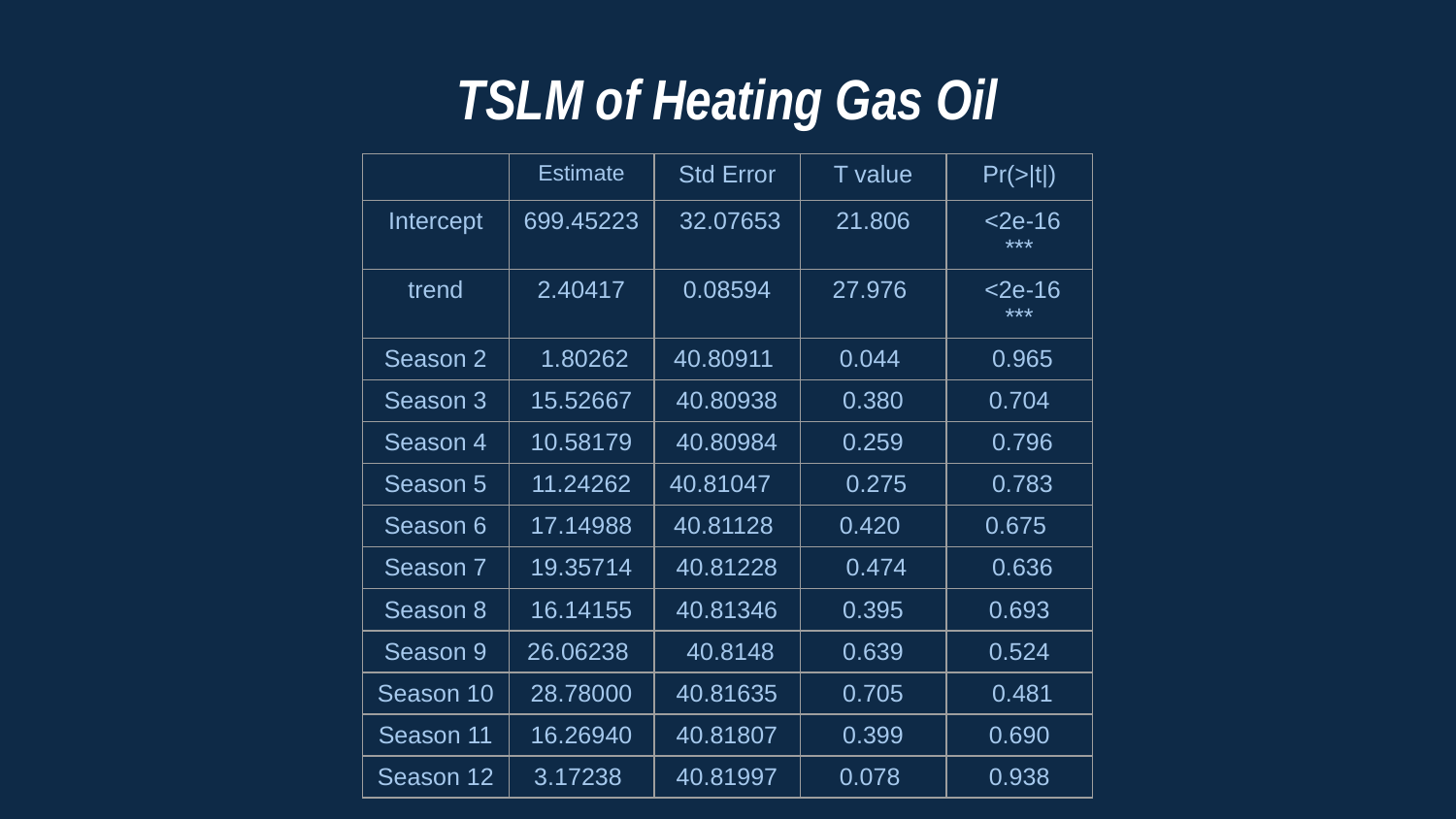

# TSLM of Heating Gas Oil
|  | Estimate | Std Error | T value | Pr(>|t|) |
| --- | --- | --- | --- | --- |
| Intercept | 699.45223 | 32.07653 | 21.806 | <2e-16 \*\*\* |
| trend | 2.40417 | 0.08594 | 27.976 | <2e-16 \*\*\* |
| Season 2 | 1.80262 | 40.80911 | 0.044 | 0.965 |
| Season 3 | 15.52667 | 40.80938 | 0.380 | 0.704 |
| Season 4 | 10.58179 | 40.80984 | 0.259 | 0.796 |
| Season 5 | 11.24262 | 40.81047 | 0.275 | 0.783 |
| Season 6 | 17.14988 | 40.81128 | 0.420 | 0.675 |
| Season 7 | 19.35714 | 40.81228 | 0.474 | 0.636 |
| Season 8 | 16.14155 | 40.81346 | 0.395 | 0.693 |
| Season 9 | 26.06238 | 40.8148 | 0.639 | 0.524 |
| Season 10 | 28.78000 | 40.81635 | 0.705 | 0.481 |
| Season 11 | 16.26940 | 40.81807 | 0.399 | 0.690 |
| Season 12 | 3.17238 | 40.81997 | 0.078 | 0.938 |